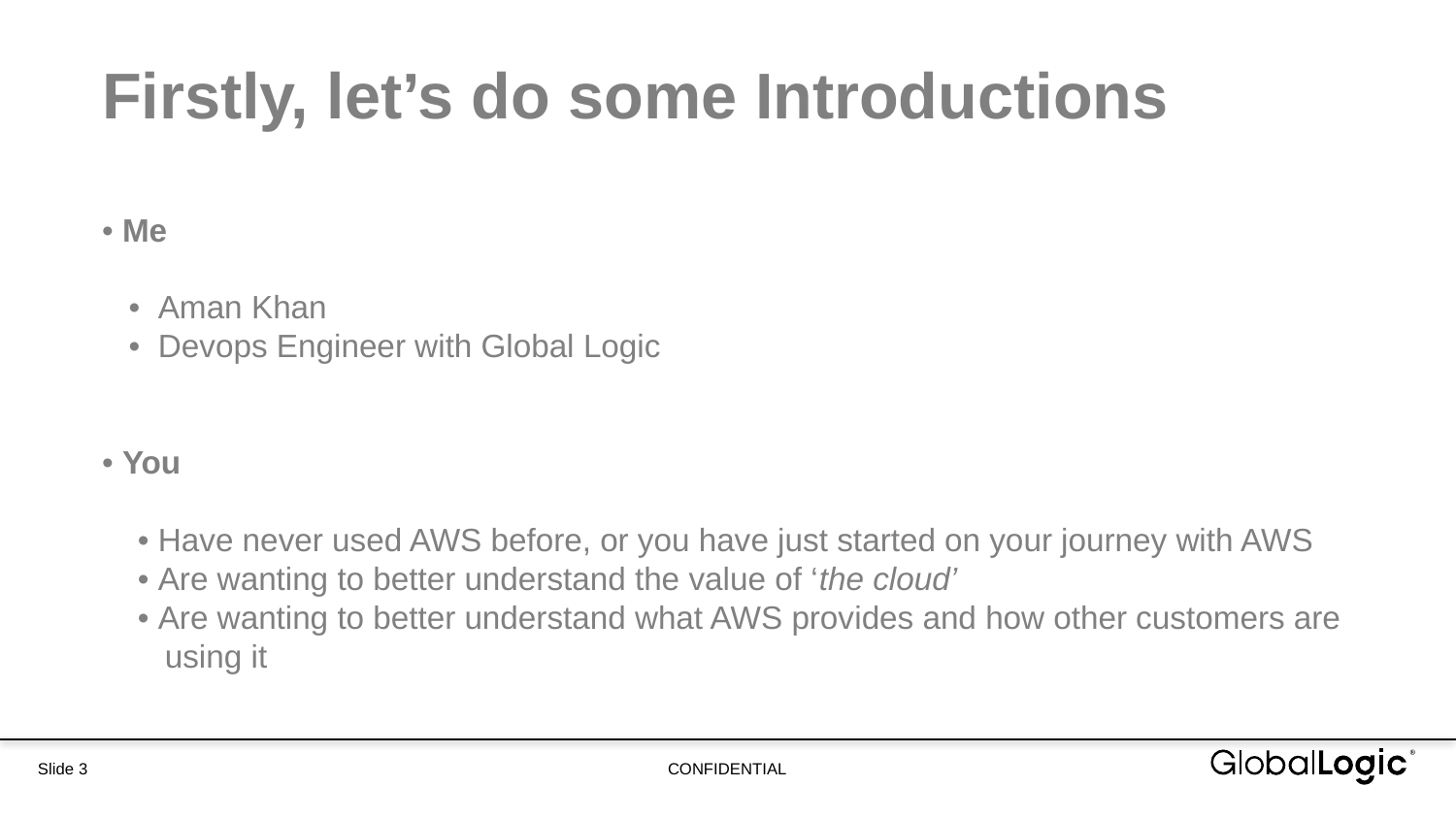

Firstly, let’s do some Introductions

• Me

   •  Aman Khan
   •  Devops Engineer with Global Logic

• You

    • Have never used AWS before, or you have just started on your journey with AWS
    • Are wanting to better understand the value of ‘the cloud’
    • Are wanting to better understand what AWS provides and how other customers are
       using it